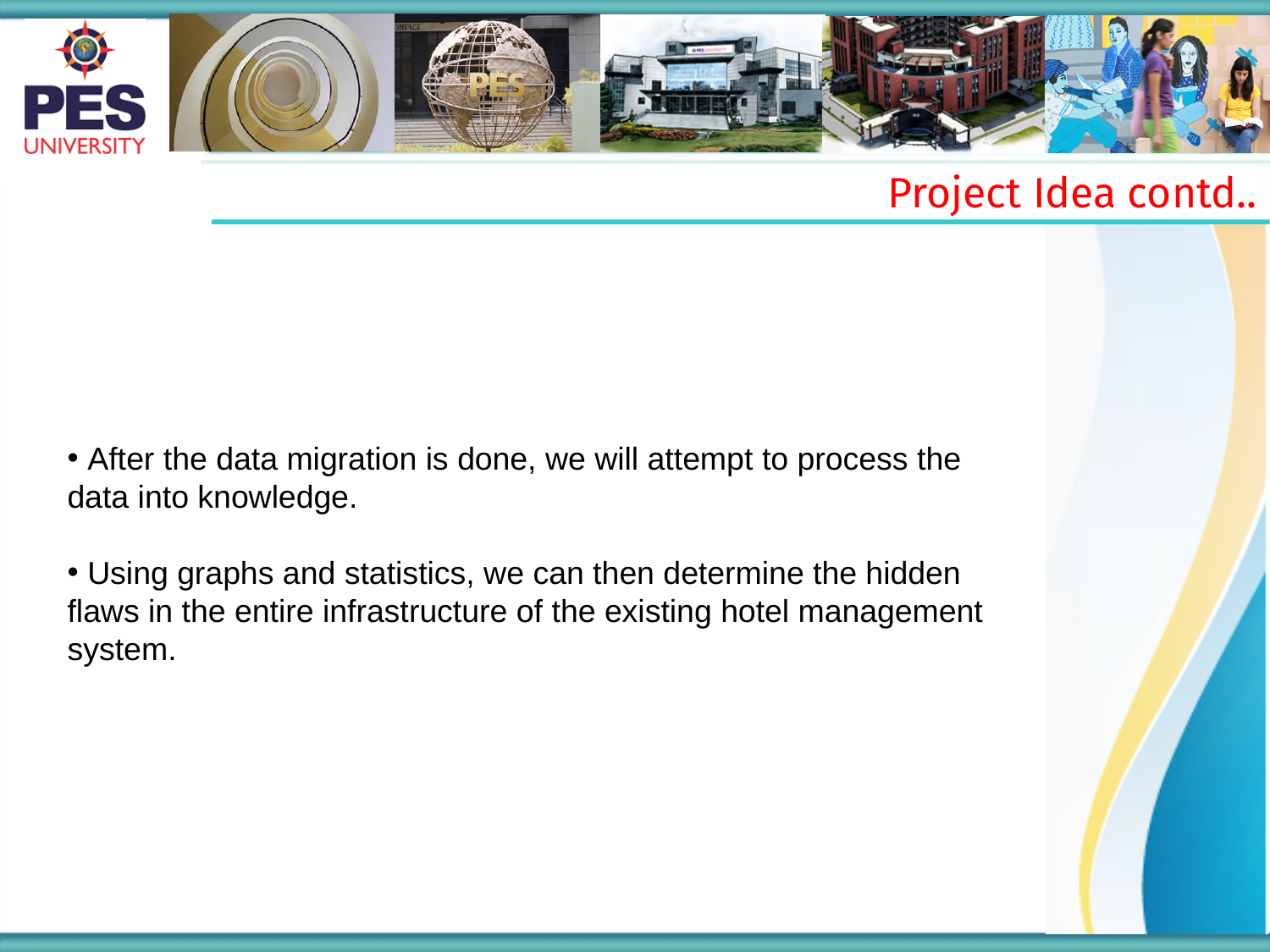

Project Idea contd..

 After the data migration is done, we will attempt to process the data into knowledge.

 Using graphs and statistics, we can then determine the hidden flaws in the entire infrastructure of the existing hotel management system.